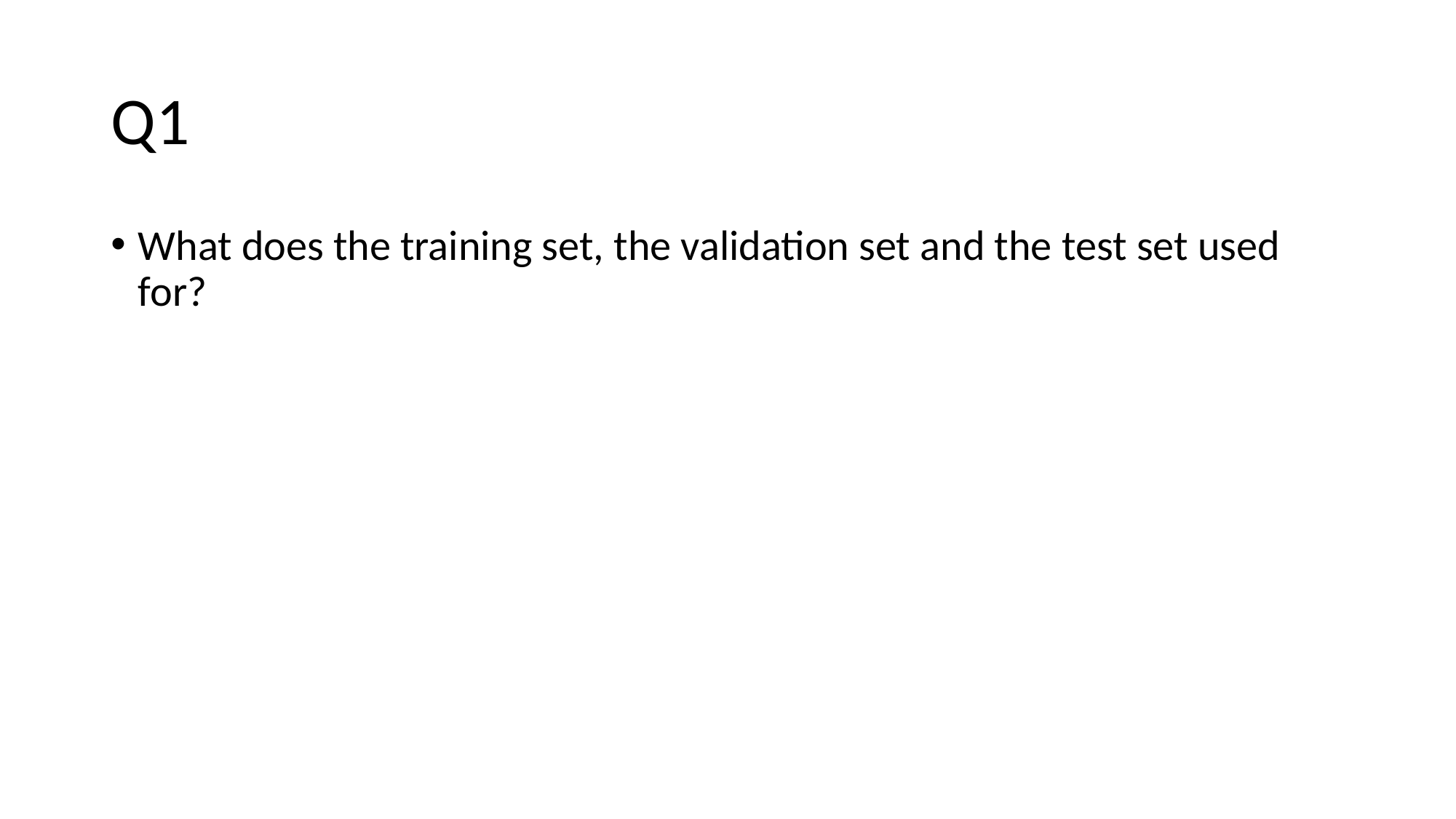

# Q1
What does the training set, the validation set and the test set used for?